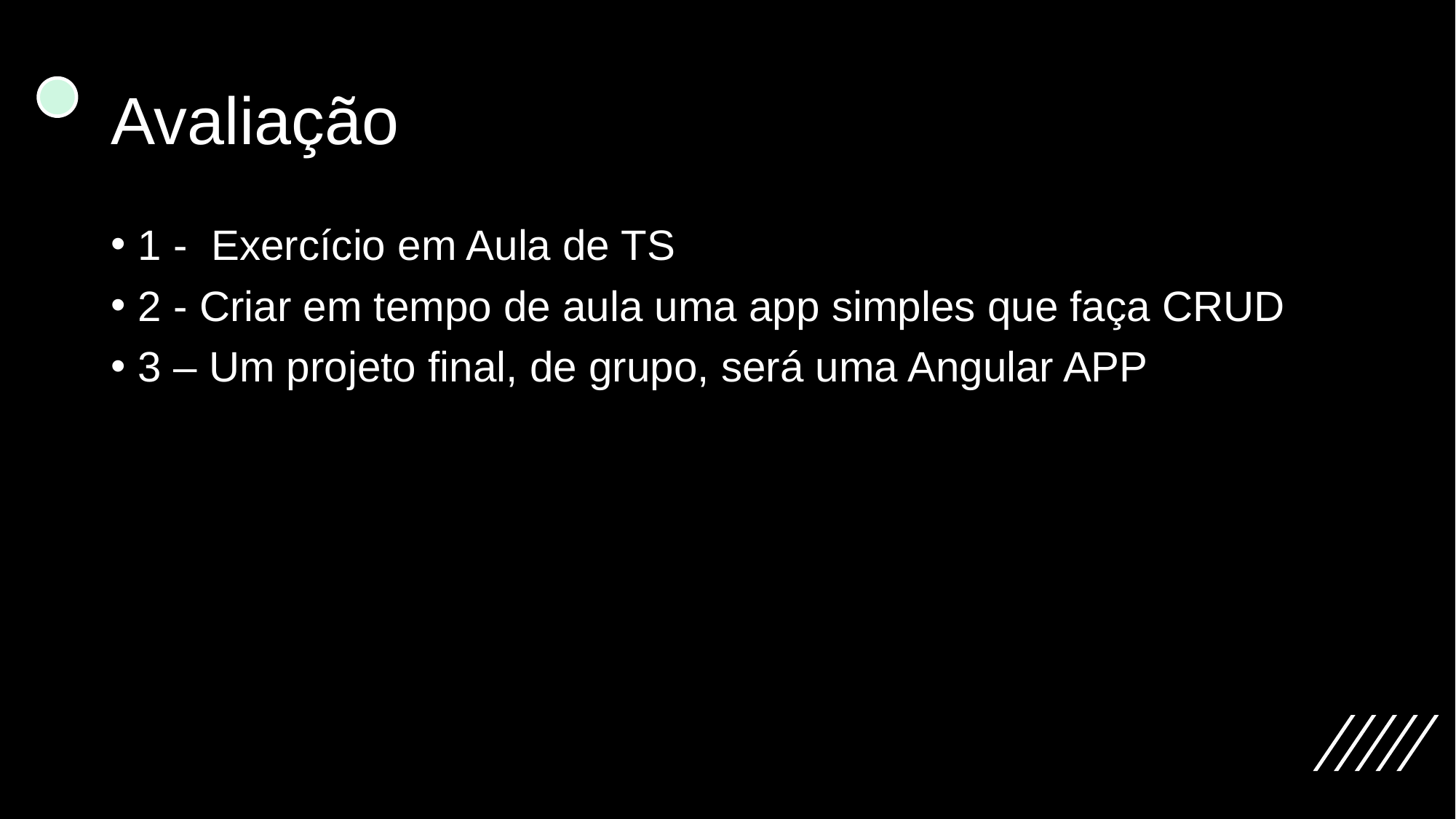

# Avaliação
1 -  Exercício em Aula de TS
2 - Criar em tempo de aula uma app simples que faça CRUD
3 – Um projeto final, de grupo, será uma Angular APP